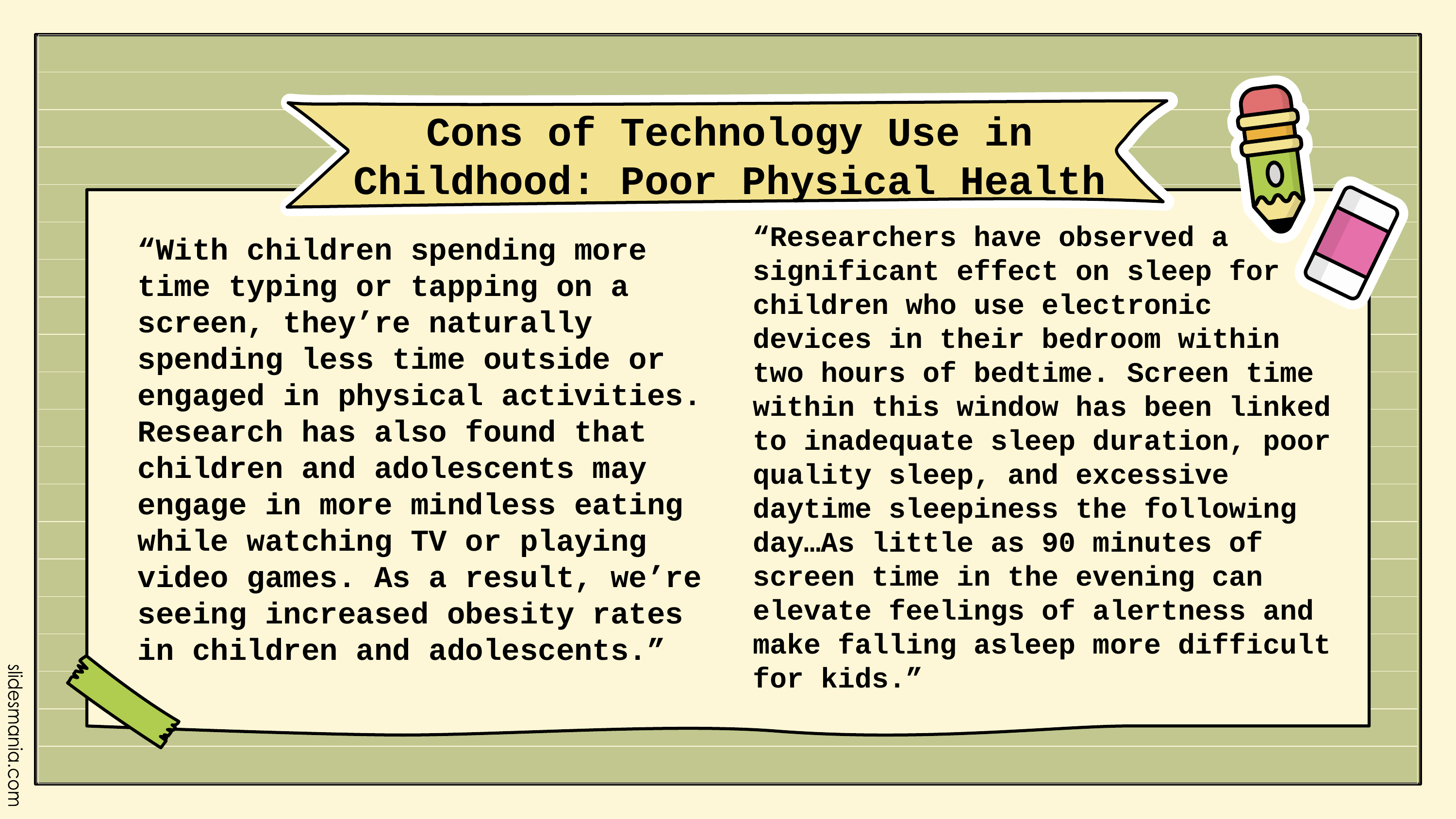

Cons of Technology Use in Childhood: Poor Physical Health

“Researchers have observed a significant effect on sleep for children who use electronic devices in their bedroom within two hours of bedtime. Screen time within this window has been linked to inadequate sleep duration, poor quality sleep, and excessive daytime sleepiness the following day…As little as 90 minutes of screen time in the evening can elevate feelings of alertness and make falling asleep more difficult for kids.”

“With children spending more time typing or tapping on a screen, they’re naturally spending less time outside or engaged in physical activities. Research has also found that children and adolescents may engage in more mindless eating while watching TV or playing video games. As a result, we’re seeing increased obesity rates in children and adolescents.”